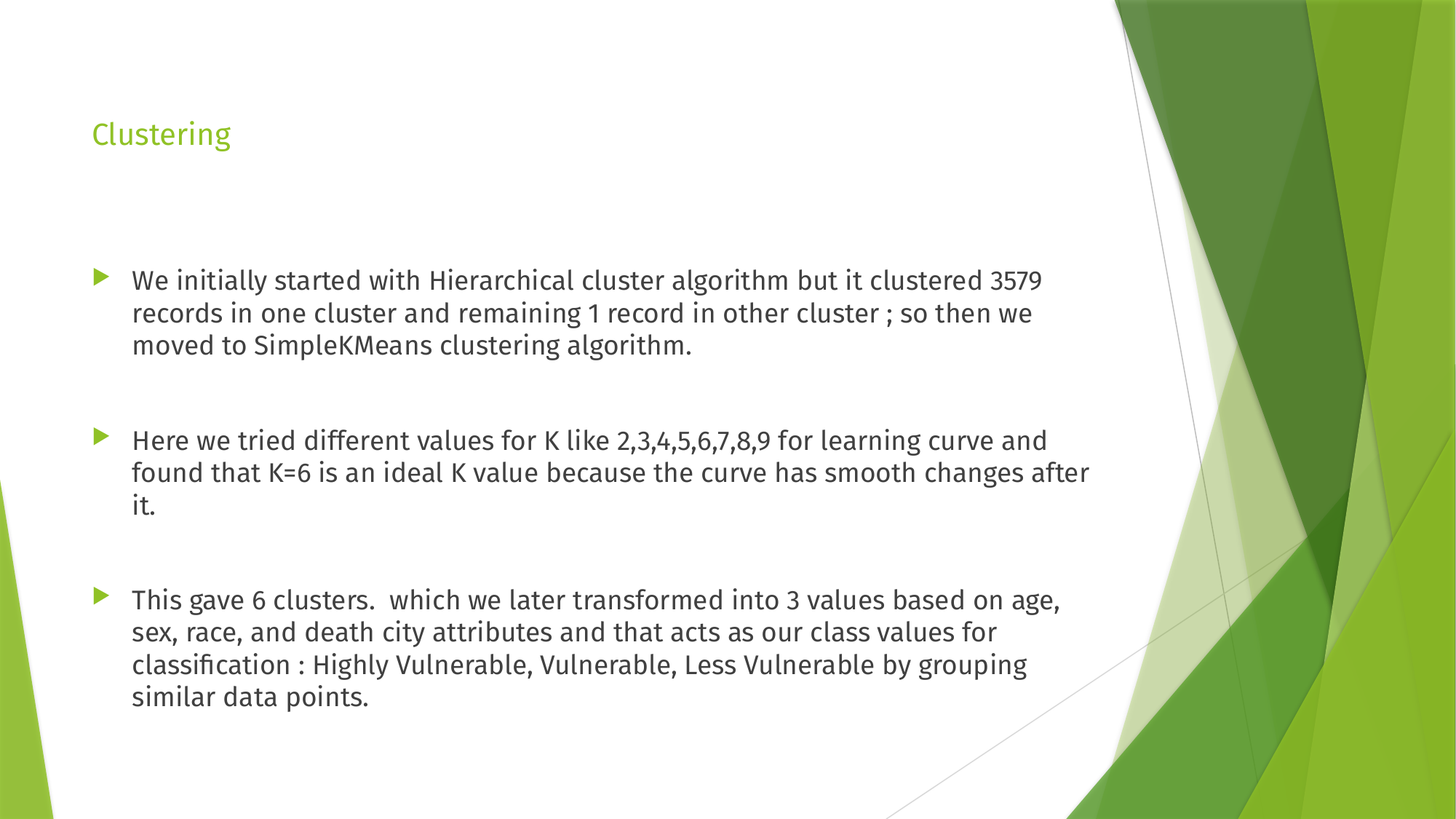

# Clustering
We initially started with Hierarchical cluster algorithm but it clustered 3579 records in one cluster and remaining 1 record in other cluster ; so then we moved to SimpleKMeans clustering algorithm.

Here we tried different values for K like 2,3,4,5,6,7,8,9 for learning curve and found that K=6 is an ideal K value because the curve has smooth changes after it.

This gave 6 clusters.  which we later transformed into 3 values based on age, sex, race, and death city attributes and that acts as our class values for classification : Highly Vulnerable, Vulnerable, Less Vulnerable by grouping similar data points.